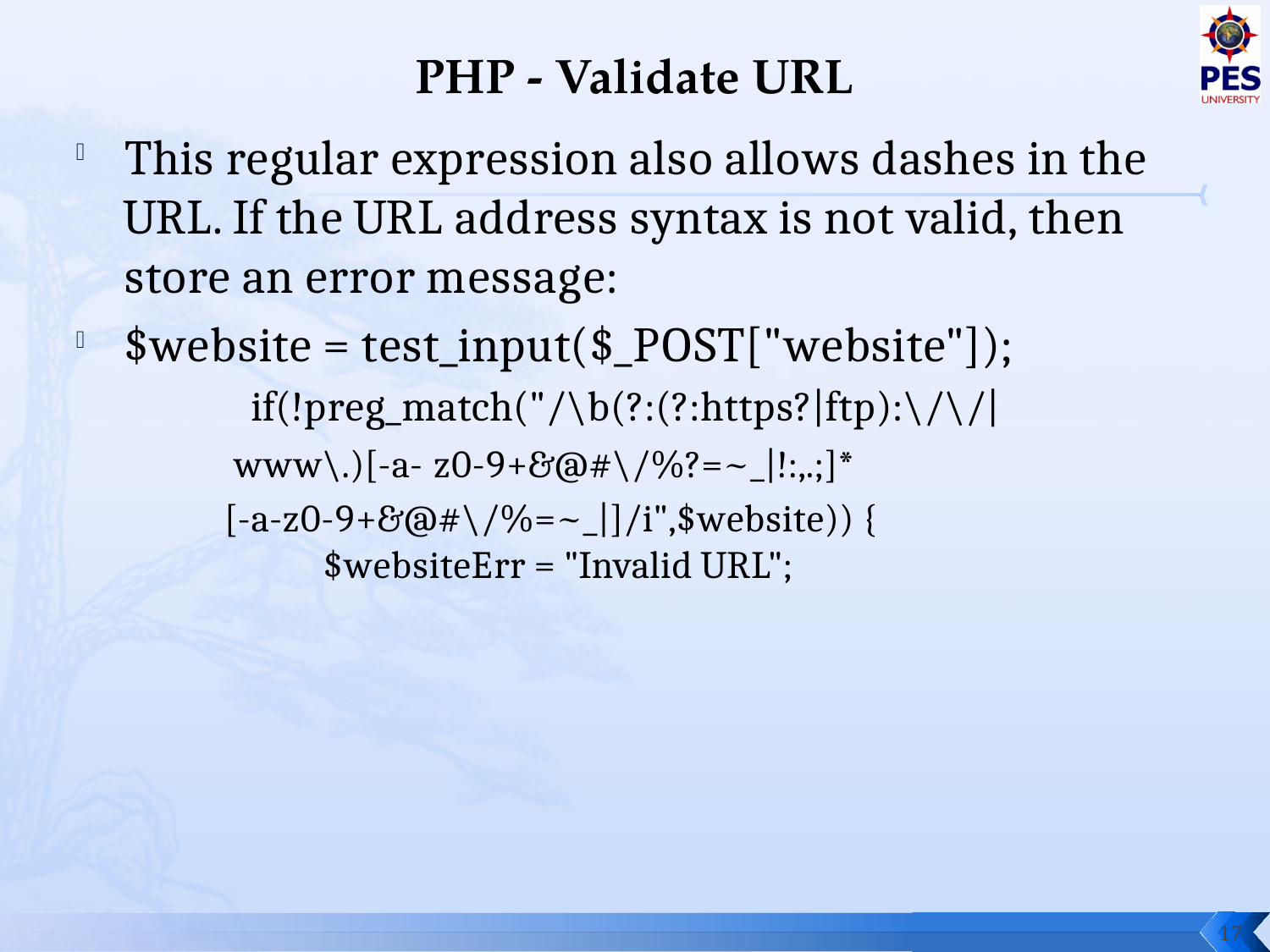

# PHP - Validate URL
This regular expression also allows dashes in the URL. If the URL address syntax is not valid, then store an error message:
$website = test_input($_POST["website"]);
	if(!preg_match("/\b(?:(?:https?|ftp):\/\/|
           www\.)[-a-	z0-9+&@#\/%?=~_|!:,.;]*
          [-a-z0-9+&@#\/%=~_|]/i",$website)) {
	  $websiteErr = "Invalid URL";

17